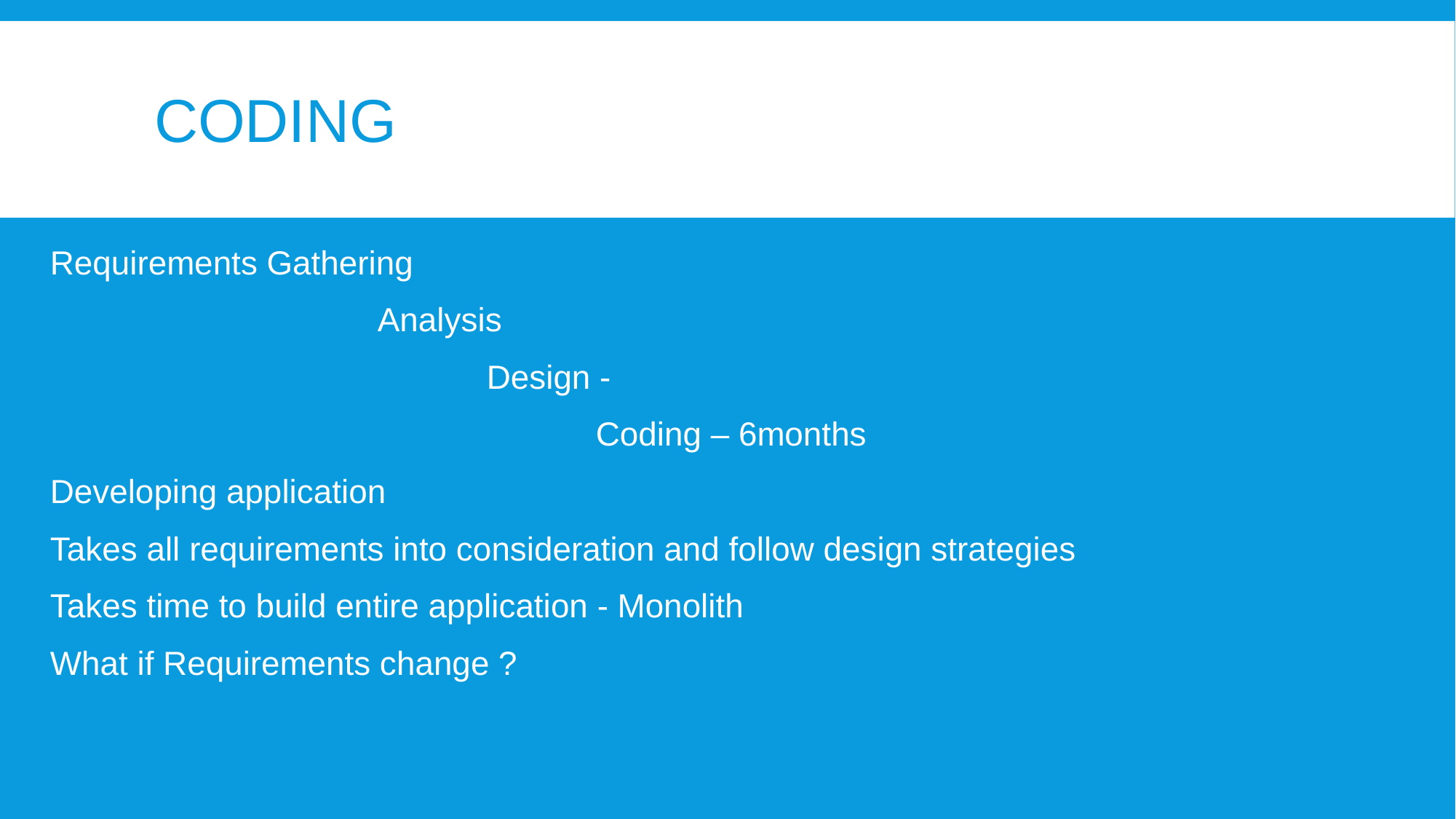

# coding
Requirements Gathering
			Analysis
				Design -
					Coding – 6months
Developing application
Takes all requirements into consideration and follow design strategies
Takes time to build entire application - Monolith
What if Requirements change ?